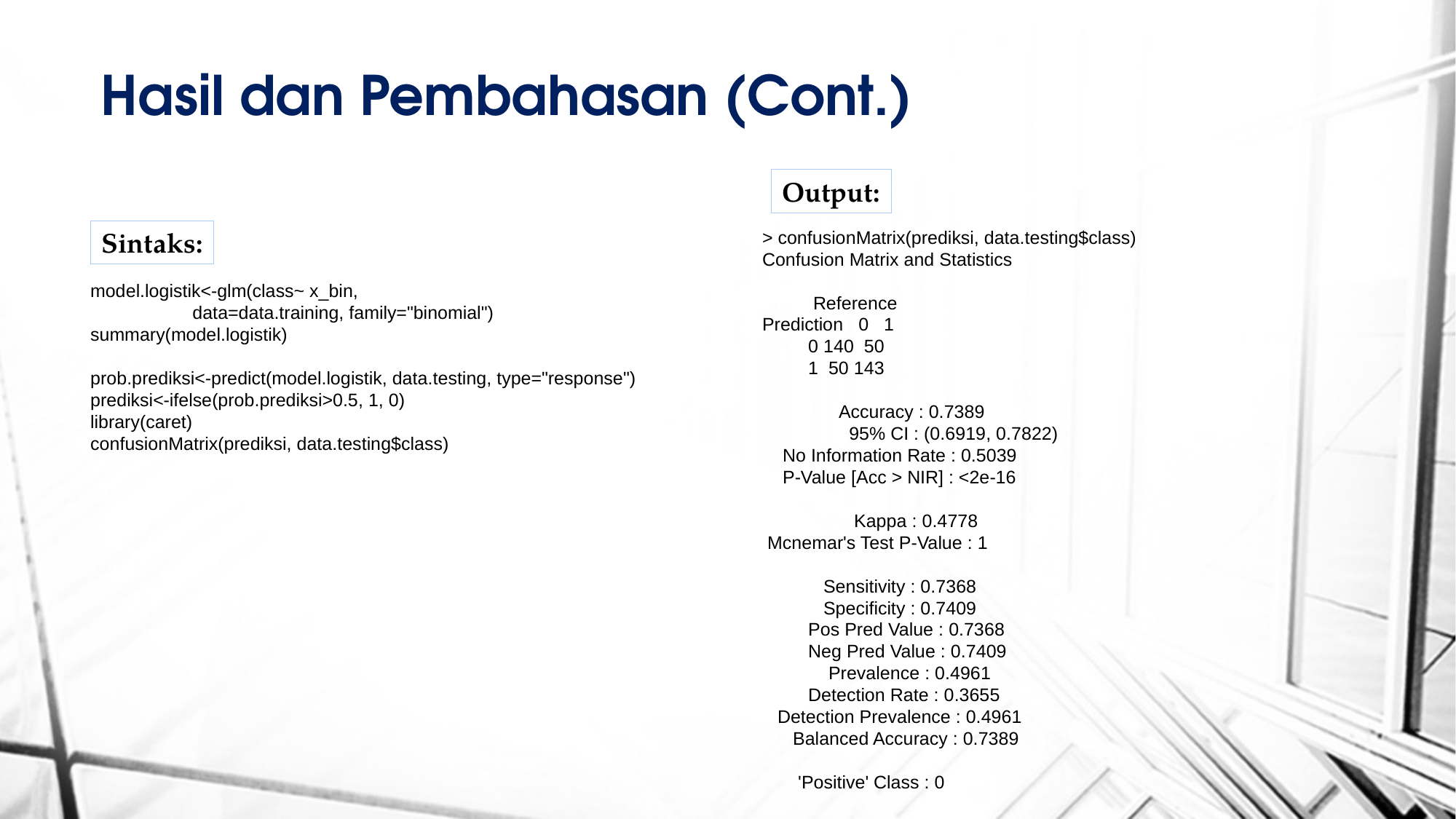

# Hasil dan Pembahasan (Cont.)
Output:
Sintaks:
> confusionMatrix(prediksi, data.testing$class)
Confusion Matrix and Statistics

          Reference
Prediction   0   1
         0 140  50
         1  50 143

               Accuracy : 0.7389
                 95% CI : (0.6919, 0.7822)
    No Information Rate : 0.5039
    P-Value [Acc > NIR] : <2e-16

                  Kappa : 0.4778
 Mcnemar's Test P-Value : 1

            Sensitivity : 0.7368
            Specificity : 0.7409
         Pos Pred Value : 0.7368
         Neg Pred Value : 0.7409
             Prevalence : 0.4961
         Detection Rate : 0.3655
   Detection Prevalence : 0.4961
      Balanced Accuracy : 0.7389

       'Positive' Class : 0

model.logistik<-glm(class~ x_bin,
                    data=data.training, family="binomial")
summary(model.logistik)

prob.prediksi<-predict(model.logistik, data.testing, type="response")
prediksi<-ifelse(prob.prediksi>0.5, 1, 0)
library(caret)
confusionMatrix(prediksi, data.testing$class)